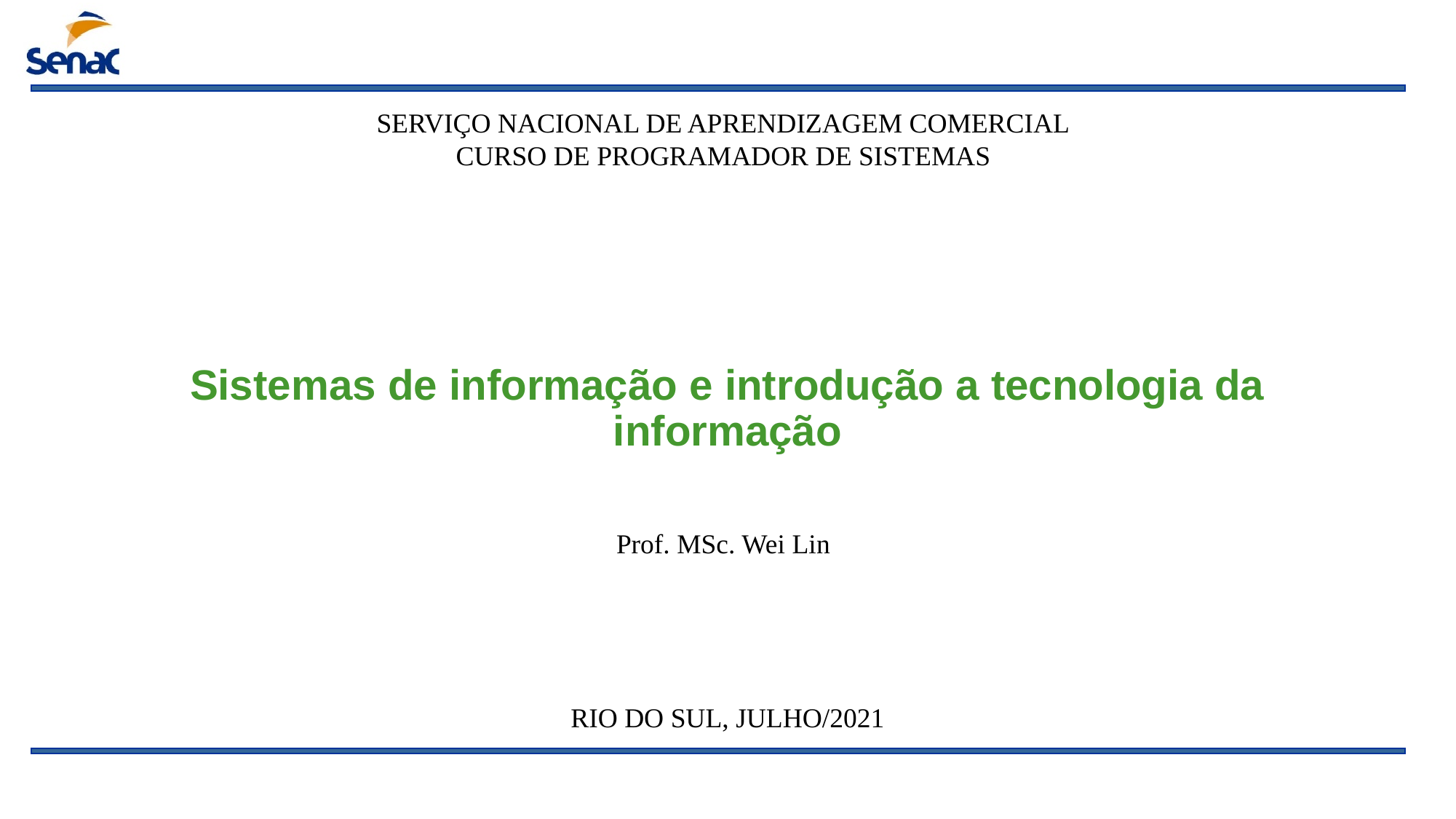

SERVIÇO NACIONAL DE APRENDIZAGEM COMERCIAL
CURSO DE PROGRAMADOR DE SISTEMAS
# Sistemas de informação e introdução a tecnologia da informação
Prof. MSc. Wei Lin
RIO DO SUL, JULHO/2021